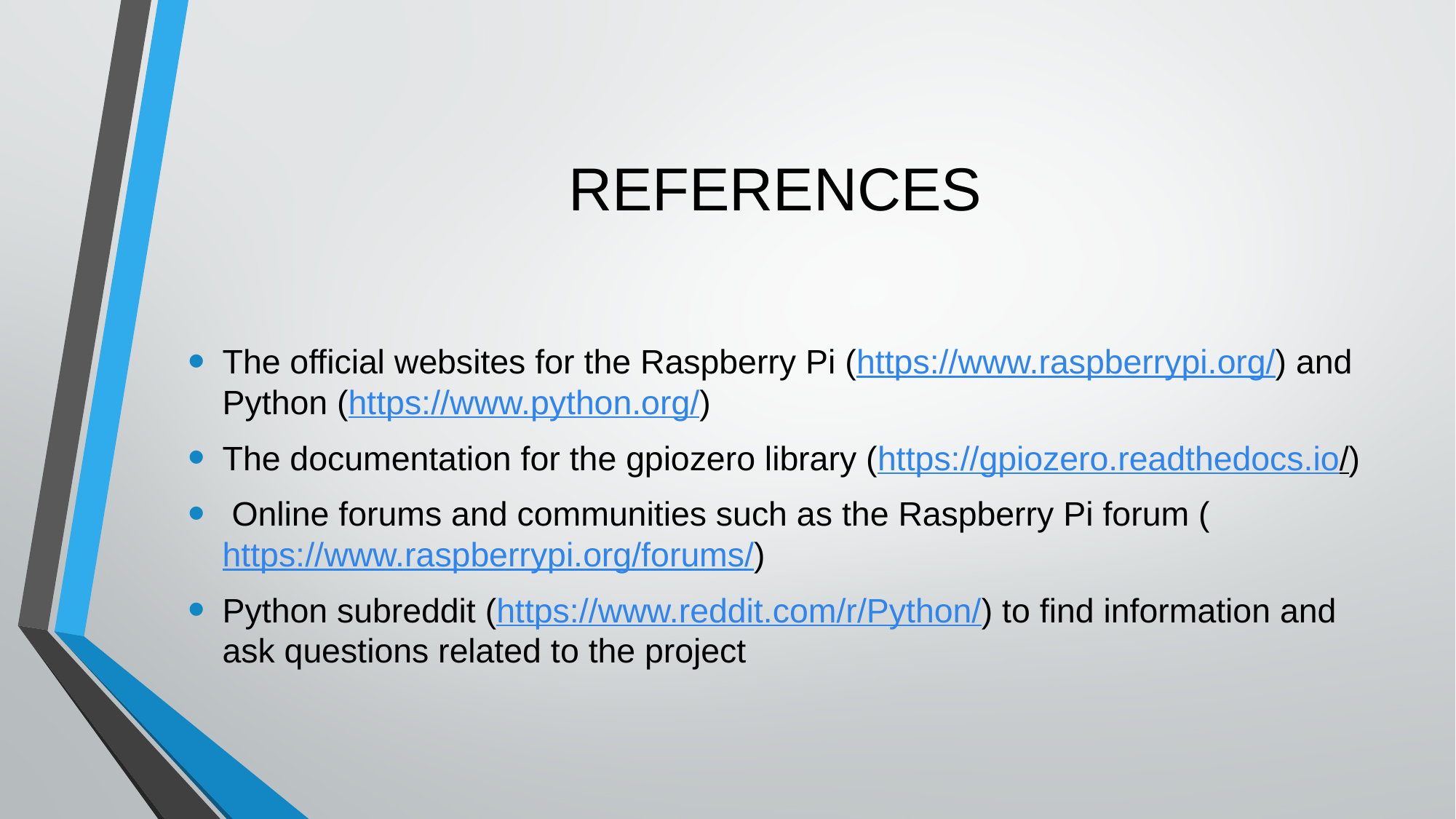

# REFERENCES
The official websites for the Raspberry Pi (https://www.raspberrypi.org/) and Python (https://www.python.org/)
The documentation for the gpiozero library (https://gpiozero.readthedocs.io/)
 Online forums and communities such as the Raspberry Pi forum (https://www.raspberrypi.org/forums/)
Python subreddit (https://www.reddit.com/r/Python/) to find information and ask questions related to the project